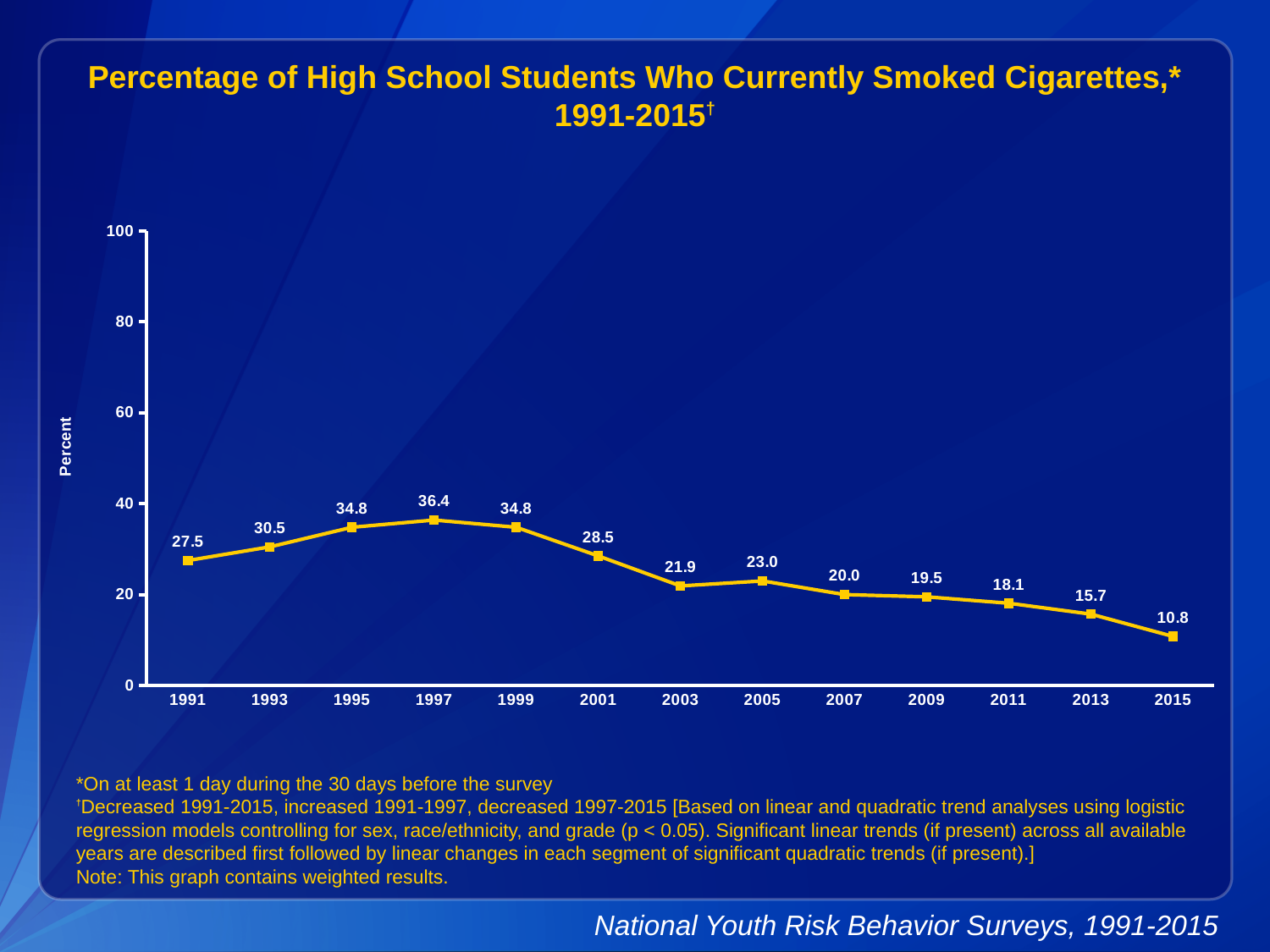

Percentage of High School Students Who Currently Smoked Cigarettes,* 1991-2015†

### Chart

| Category | Series 1 |
|---|---|
| 1991 | 27.5 |
| 1993 | 30.5 |
| 1995 | 34.8 |
| 1997 | 36.4 |
| 1999 | 34.8 |
| 2001 | 28.5 |
| 2003 | 21.9 |
| 2005 | 23.0 |
| 2007 | 20.0 |
| 2009 | 19.5 |
| 2011 | 18.1 |
| 2013 | 15.7 |
| 2015 | 10.8 |
*On at least 1 day during the 30 days before the survey
†Decreased 1991-2015, increased 1991-1997, decreased 1997-2015 [Based on linear and quadratic trend analyses using logistic regression models controlling for sex, race/ethnicity, and grade (p < 0.05). Significant linear trends (if present) across all available years are described first followed by linear changes in each segment of significant quadratic trends (if present).]
Note: This graph contains weighted results.
National Youth Risk Behavior Surveys, 1991-2015